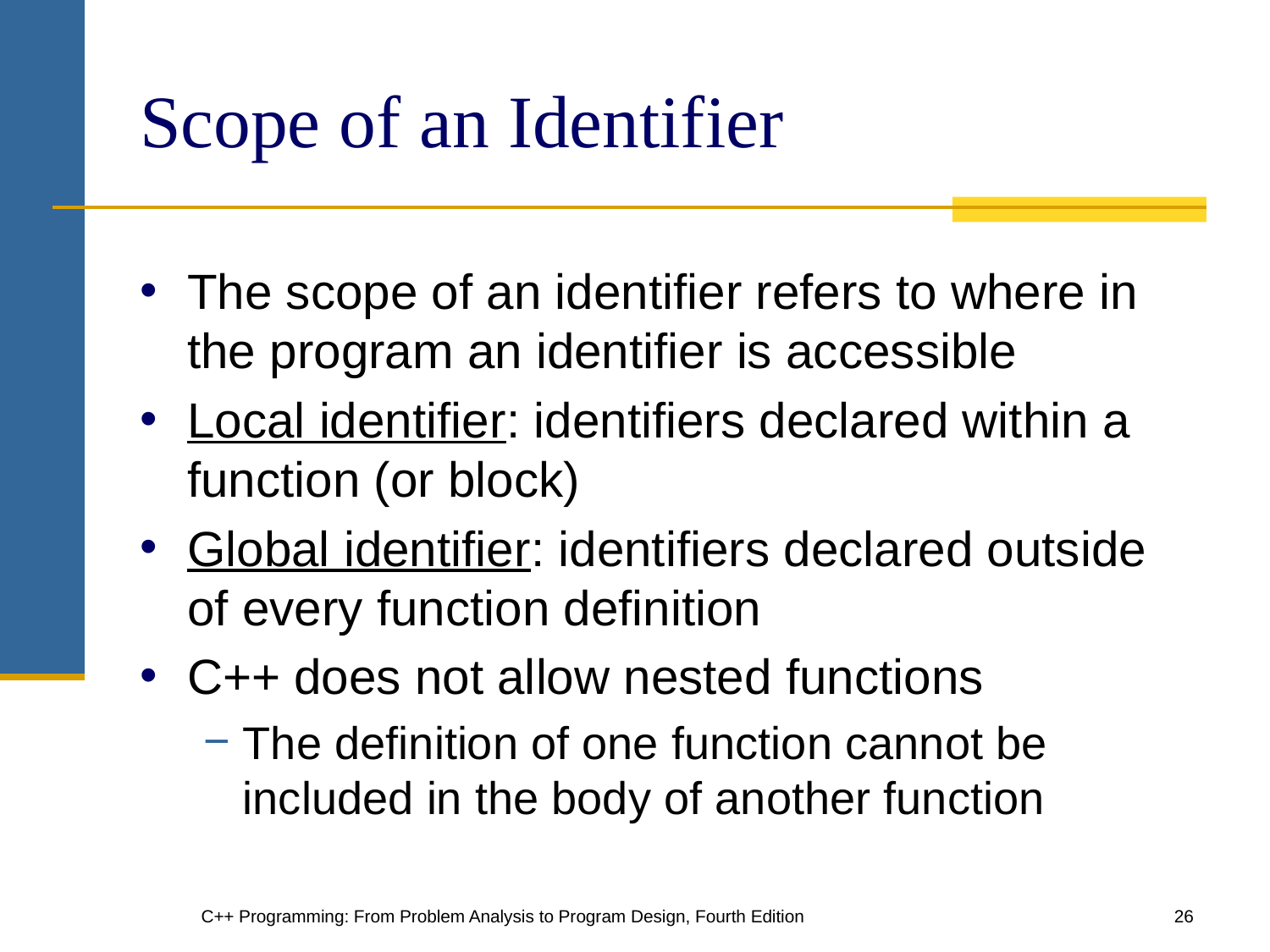

# Scope of an Identifier
The scope of an identifier refers to where in the program an identifier is accessible
Local identifier: identifiers declared within a function (or block)
Global identifier: identifiers declared outside of every function definition
C++ does not allow nested functions
The definition of one function cannot be included in the body of another function
C++ Programming: From Problem Analysis to Program Design, Fourth Edition
26